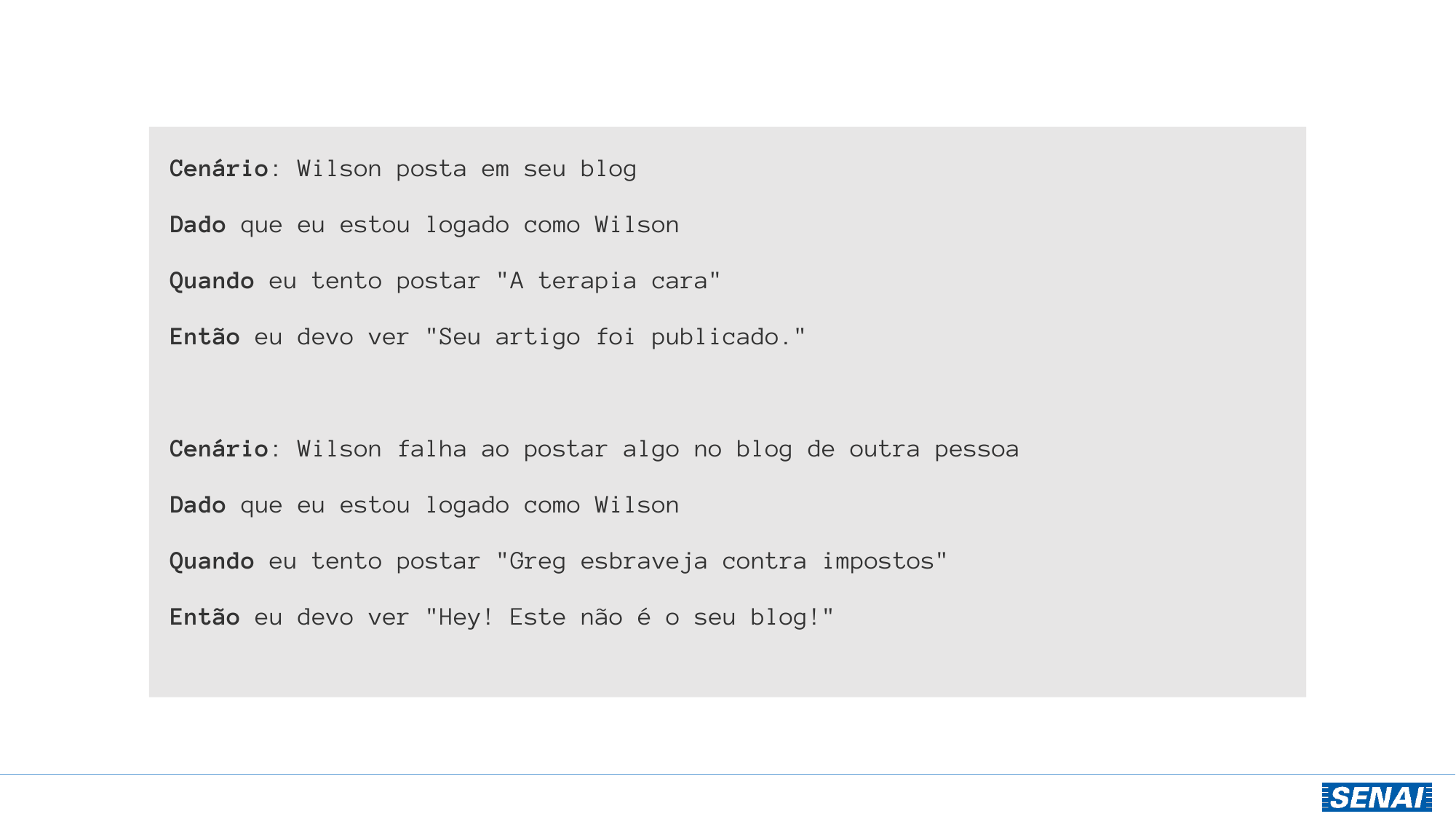

Cenário: Wilson posta em seu blog
Dado que eu estou logado como Wilson
Quando eu tento postar "A terapia cara"
Então eu devo ver "Seu artigo foi publicado."

Cenário: Wilson falha ao postar algo no blog de outra pessoa
Dado que eu estou logado como Wilson
Quando eu tento postar "Greg esbraveja contra impostos"
Então eu devo ver "Hey! Este não é o seu blog!"